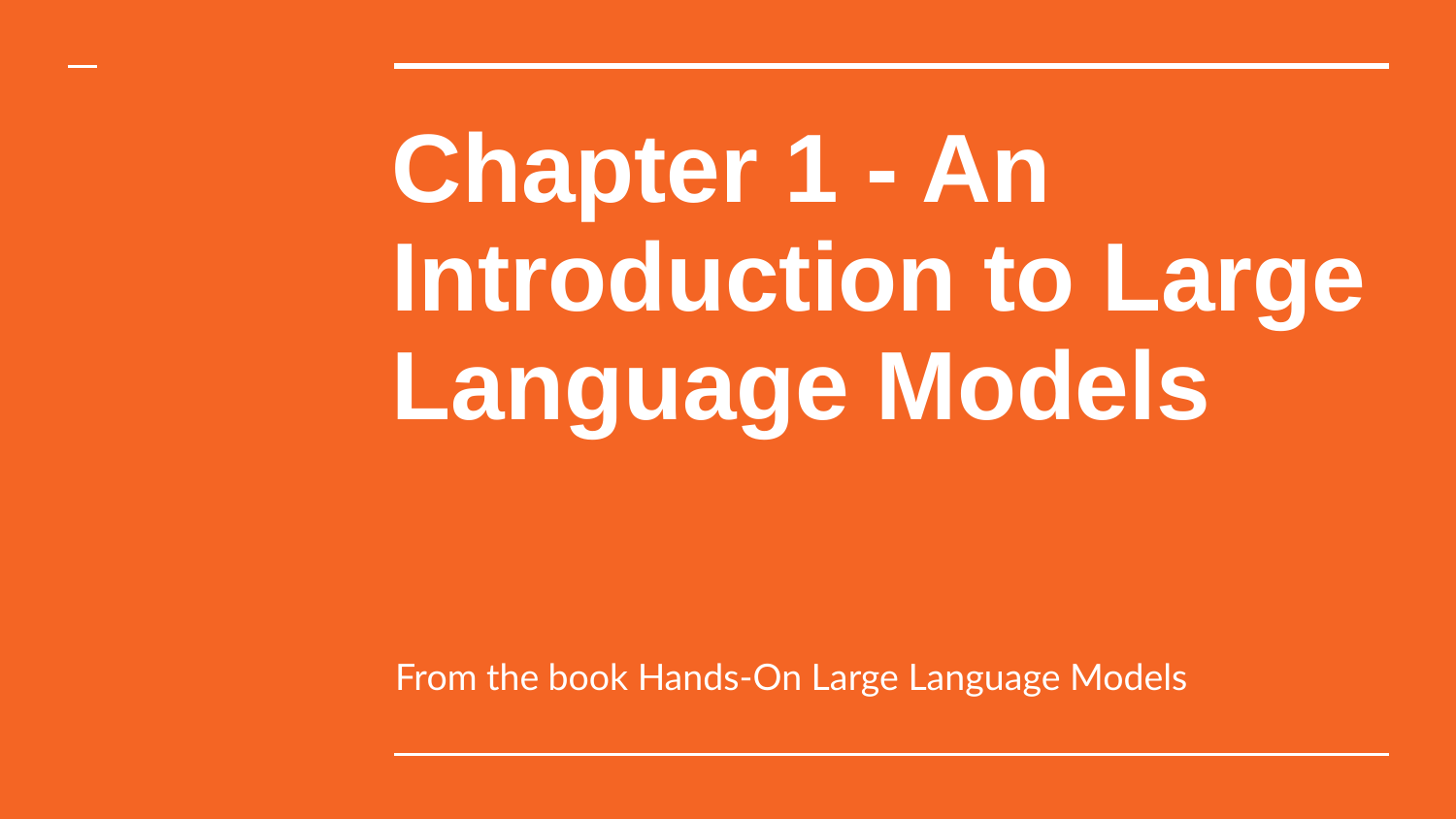

# Chapter 1 - An Introduction to Large Language Models
From the book Hands-On Large Language Models